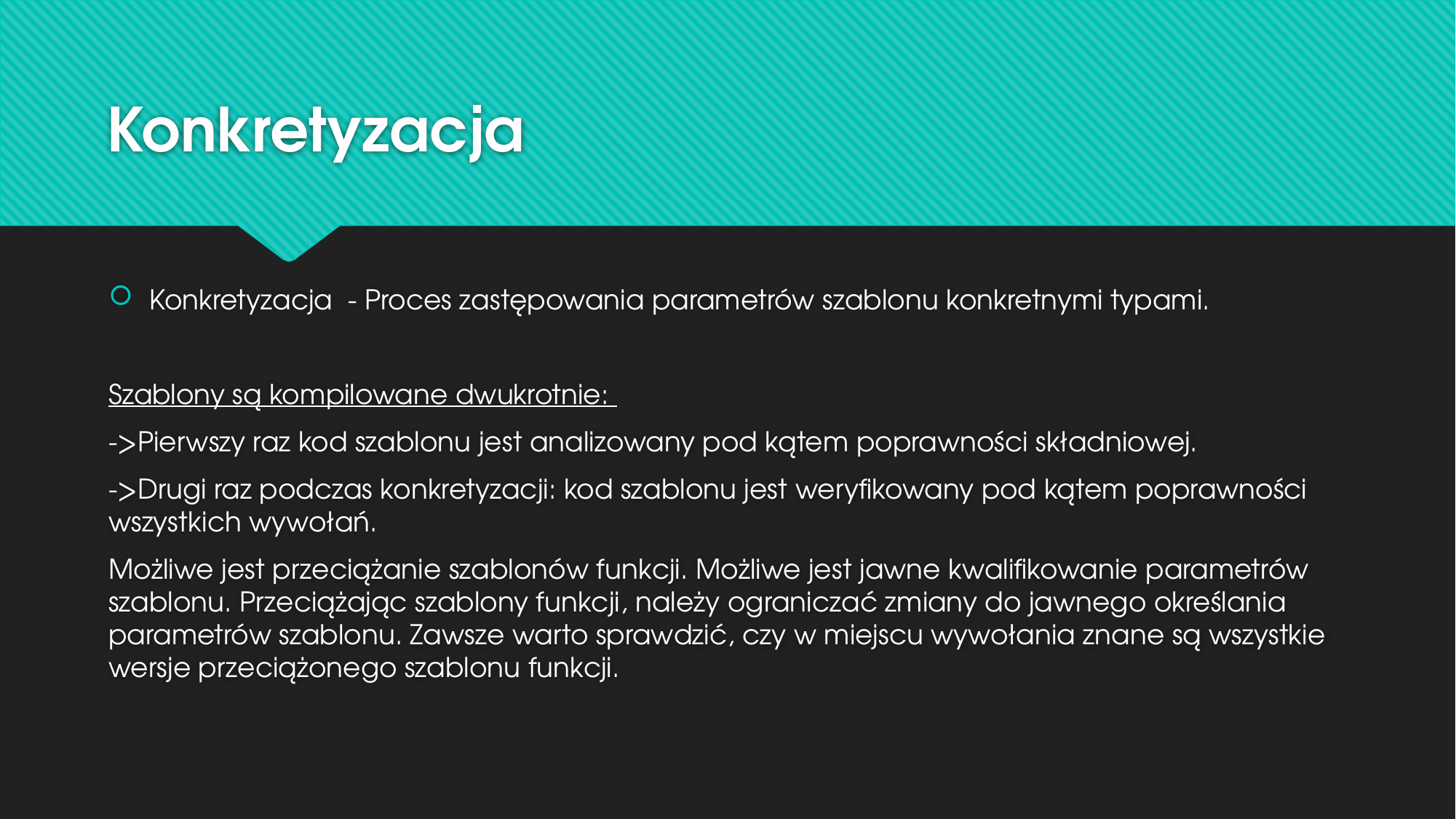

# Konkretyzacja
Konkretyzacja  - Proces zastępowania parametrów szablonu konkretnymi typami.

Szablony są kompilowane dwukrotnie:
->Pierwszy raz kod szablonu jest analizowany pod kątem poprawności składniowej.
->Drugi raz podczas konkretyzacji: kod szablonu jest weryfikowany pod kątem poprawności wszystkich wywołań.
Możliwe jest przeciążanie szablonów funkcji. Możliwe jest jawne kwalifikowanie parametrów szablonu. Przeciążając szablony funkcji, należy ograniczać zmiany do jawnego określania parametrów szablonu. Zawsze warto sprawdzić, czy w miejscu wywołania znane są wszystkie wersje przeciążonego szablonu funkcji.